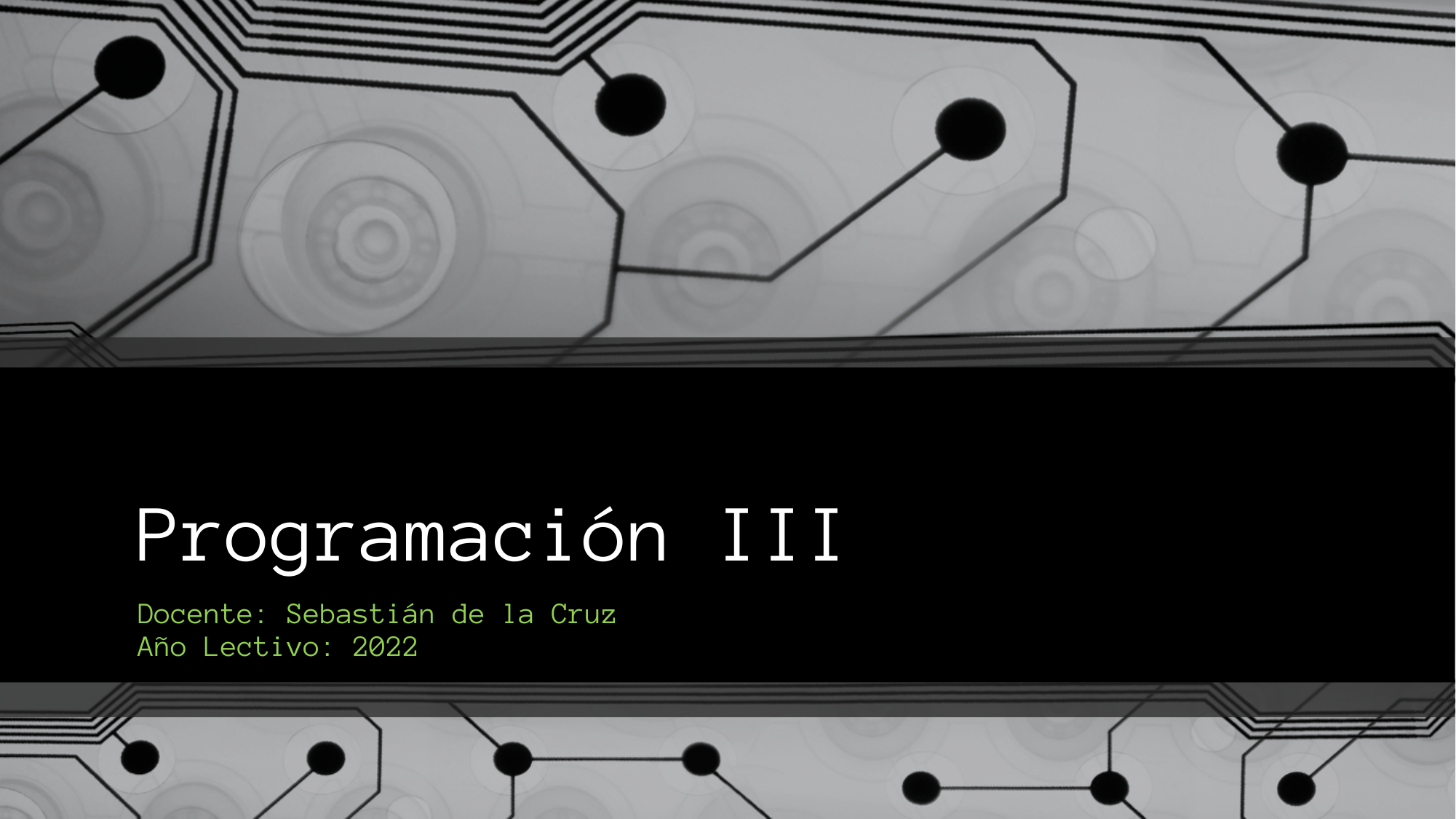

# Programación III
Docente: Sebastián de la Cruz
Año Lectivo: 2022